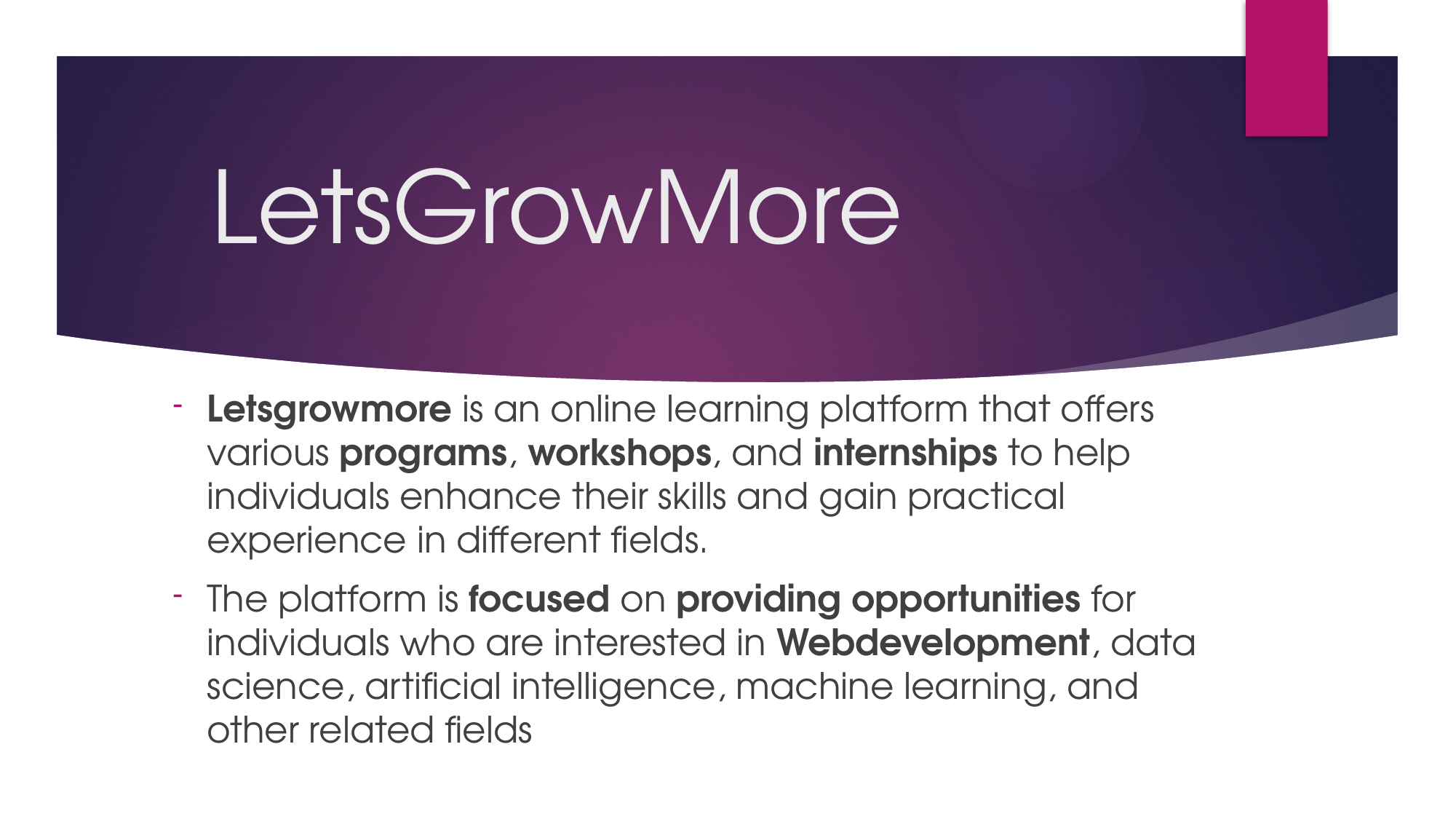

# LetsGrowMore
Letsgrowmore is an online learning platform that offers various programs, workshops, and internships to help individuals enhance their skills and gain practical experience in different fields.
The platform is focused on providing opportunities for individuals who are interested in Webdevelopment, data science, artificial intelligence, machine learning, and other related fields